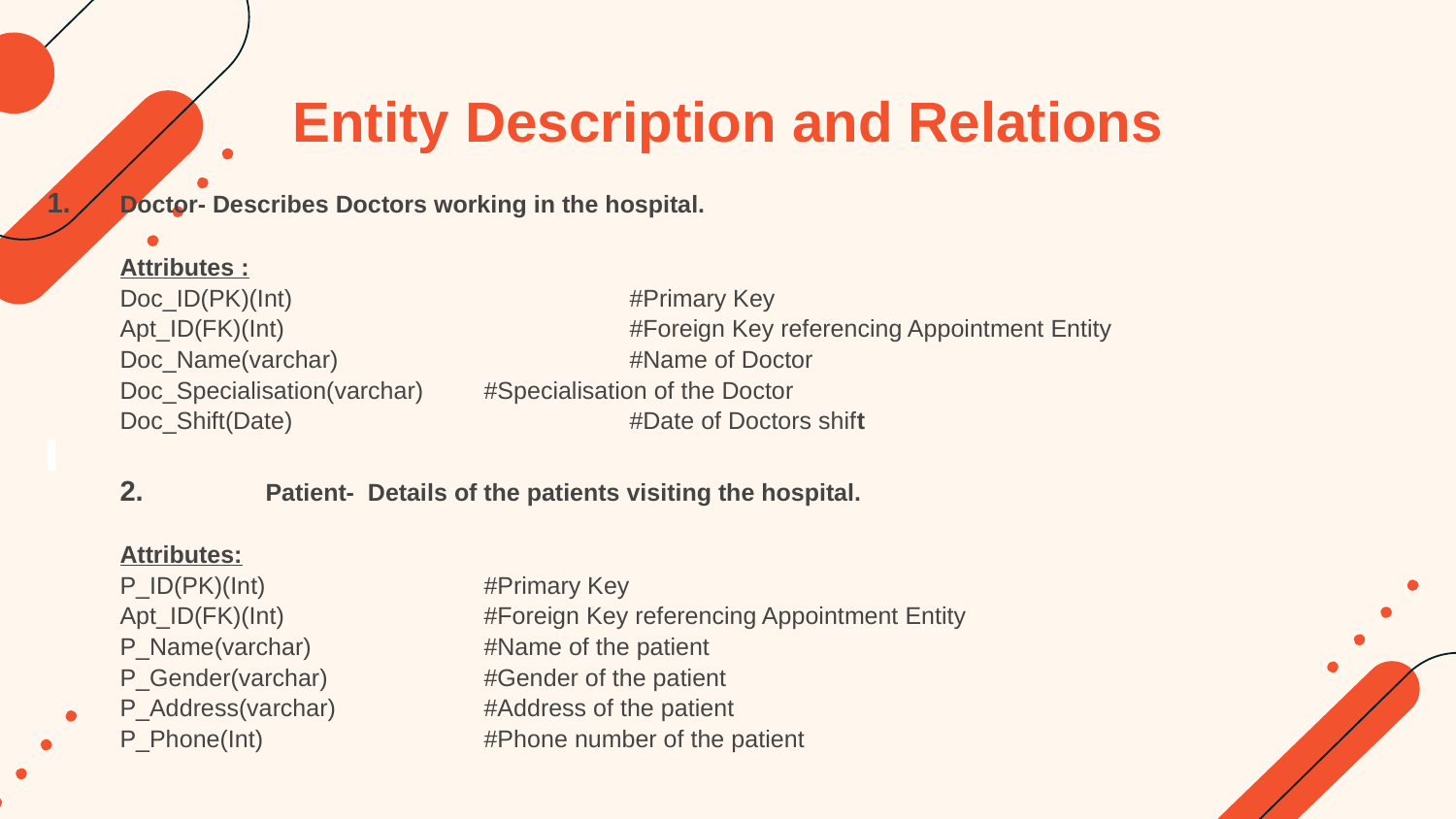

# Entity Description and Relations

1.	Doctor- Describes Doctors working in the hospital.

Attributes :
Doc_ID(PK)(Int) 			#Primary Key
Apt_ID(FK)(Int) 			#Foreign Key referencing Appointment Entity
Doc_Name(varchar) 		#Name of Doctor
Doc_Specialisation(varchar) 	#Specialisation of the Doctor
Doc_Shift(Date) 			#Date of Doctors shift

 	2.	Patient-  Details of the patients visiting the hospital.

Attributes:
P_ID(PK)(Int)                        	#Primary Key
Apt_ID(FK)(Int)                     	#Foreign Key referencing Appointment Entity
P_Name(varchar)                   	#Name of the patient
P_Gender(varchar)               	#Gender of the patient
P_Address(varchar)              	#Address of the patient
P_Phone(Int)                          	#Phone number of the patient